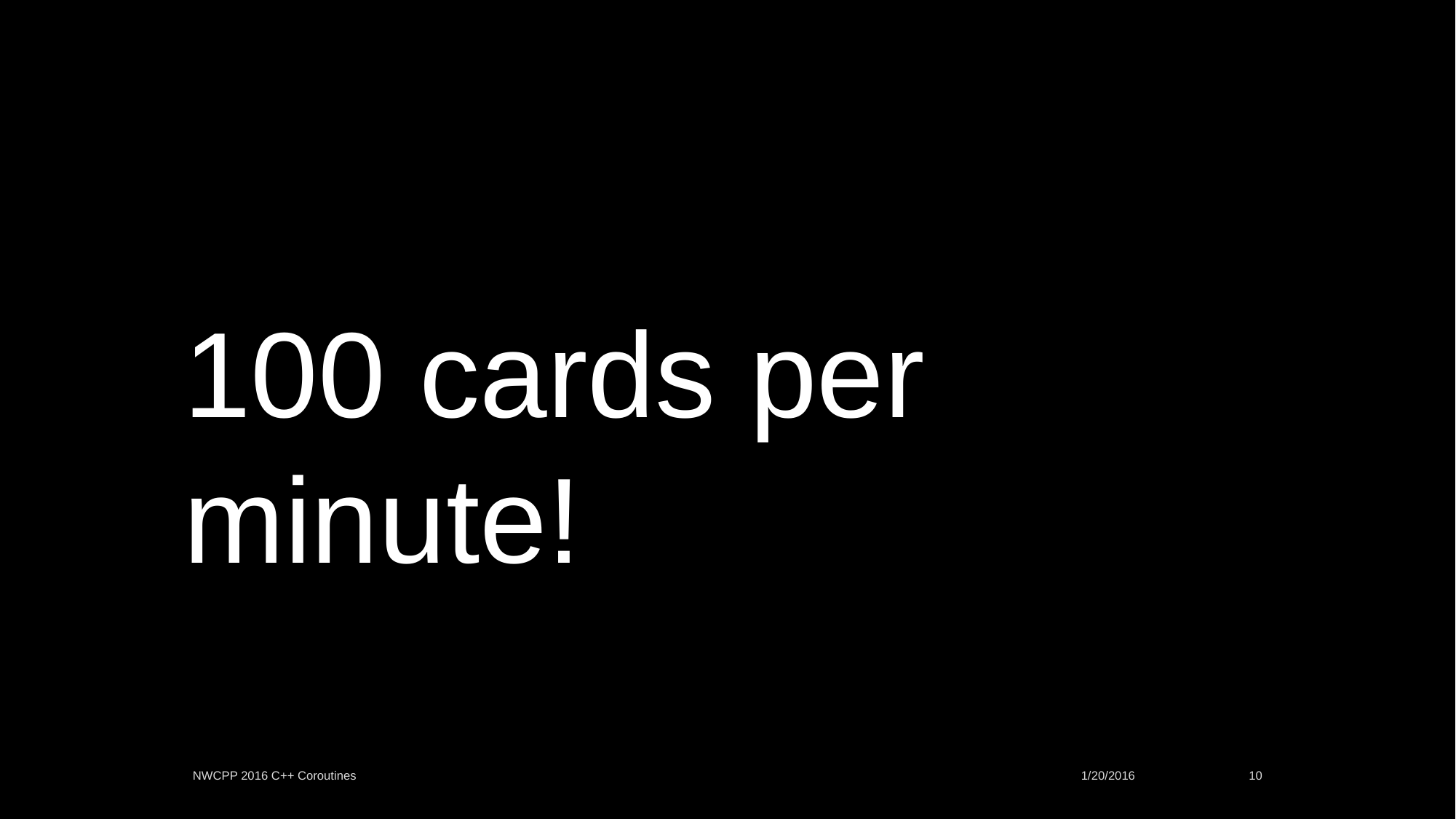

100 cards per minute!
NWCPP 2016 C++ Coroutines
1/20/2016
10